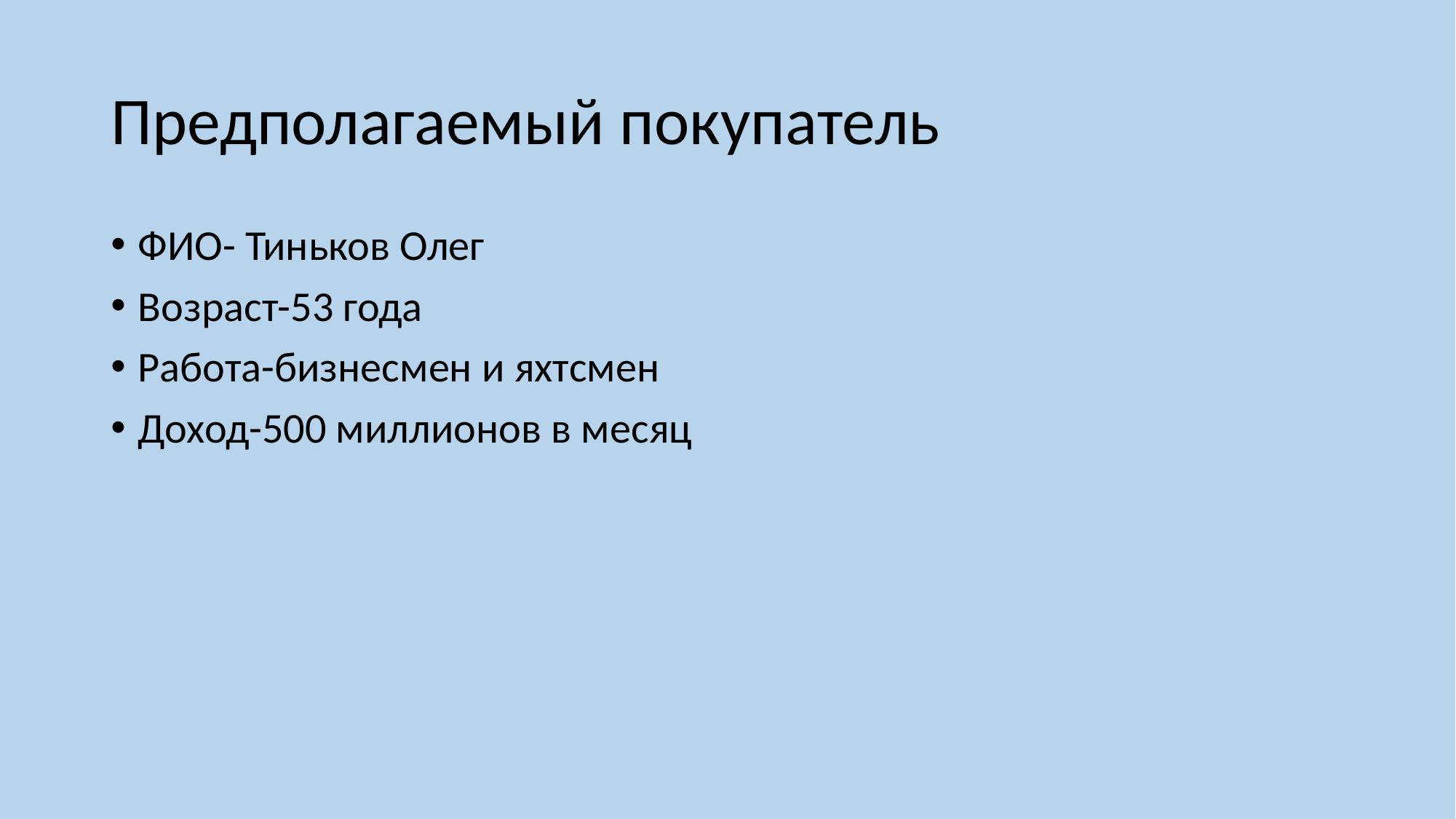

# Предполагаемый покупатель
ФИО- Тиньков Олег
Возраст-53 года
Работа-бизнесмен и яхтсмен
Доход-500 миллионов в месяц